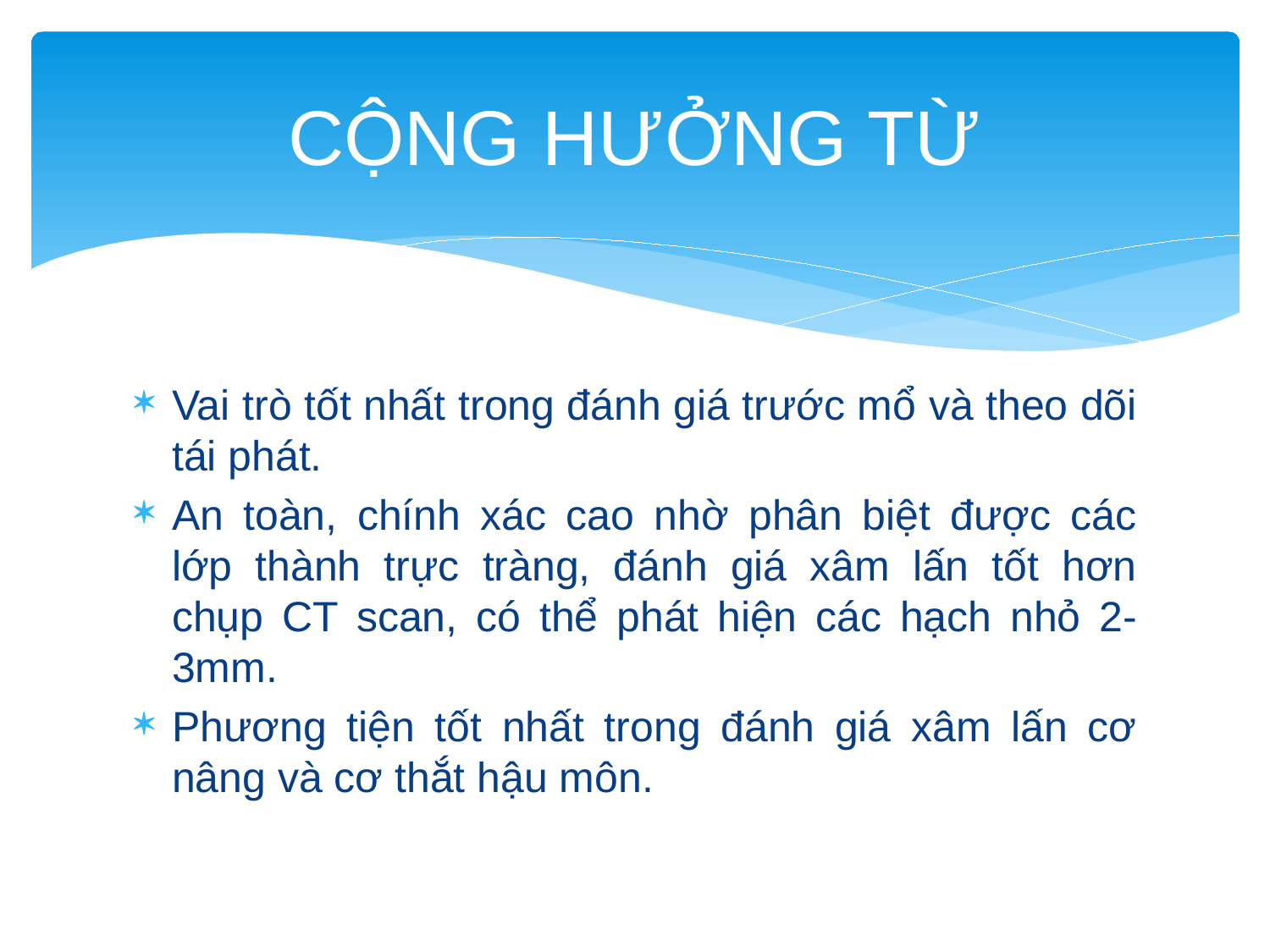

# CỘNG HƯỞNG TỪ
Vai trò tốt nhất trong đánh giá trước mổ và theo dõi tái phát.
An toàn, chính xác cao nhờ phân biệt được các lớp thành trực tràng, đánh giá xâm lấn tốt hơn chụp CT scan, có thể phát hiện các hạch nhỏ 2-3mm.
Phương tiện tốt nhất trong đánh giá xâm lấn cơ nâng và cơ thắt hậu môn.